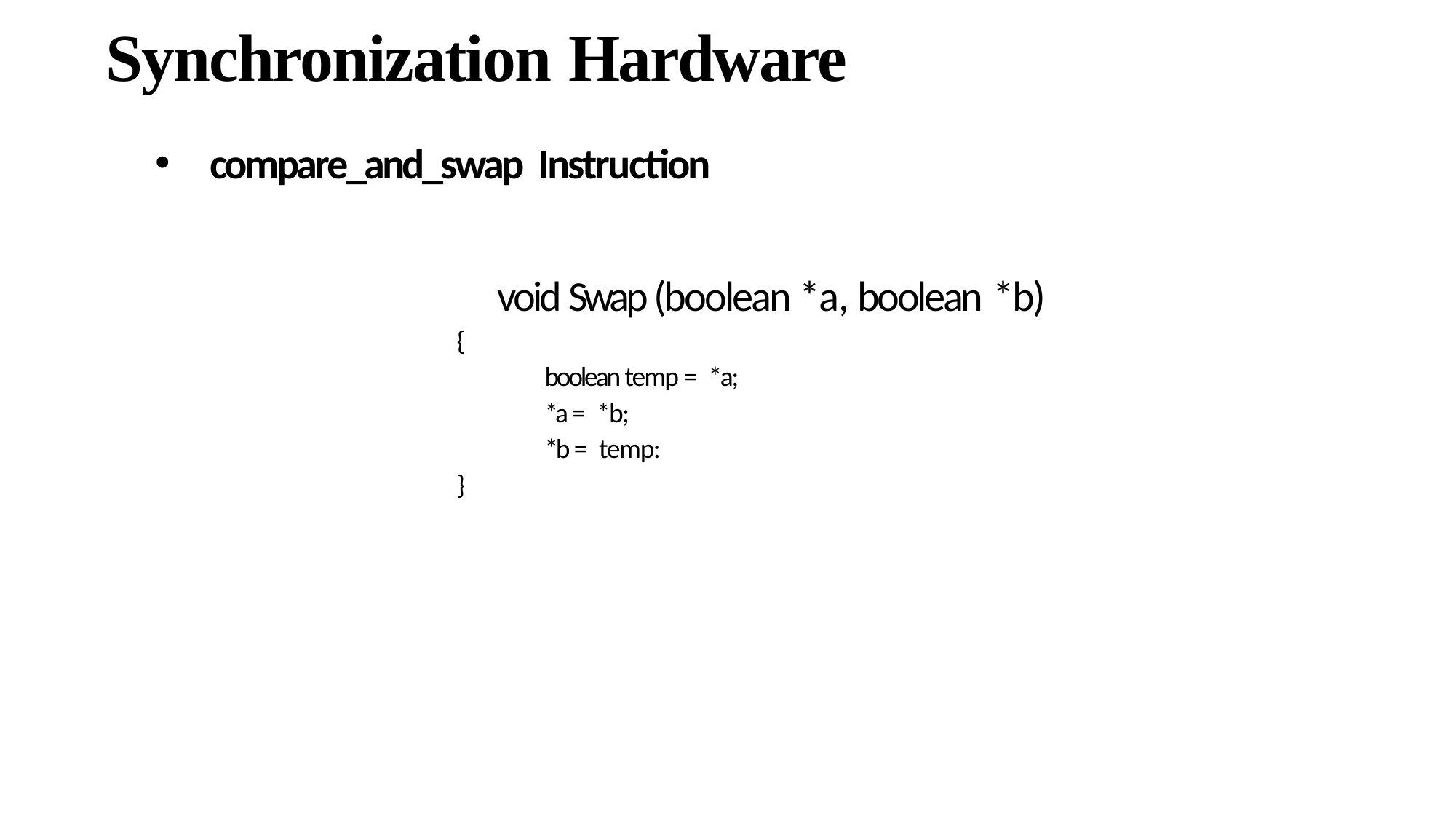

# Synchronization Hardware
compare_and_swap  Instruction

void Swap (boolean *a, boolean *b)
{
boolean temp = *a;
*a = *b;
*b = temp:
}